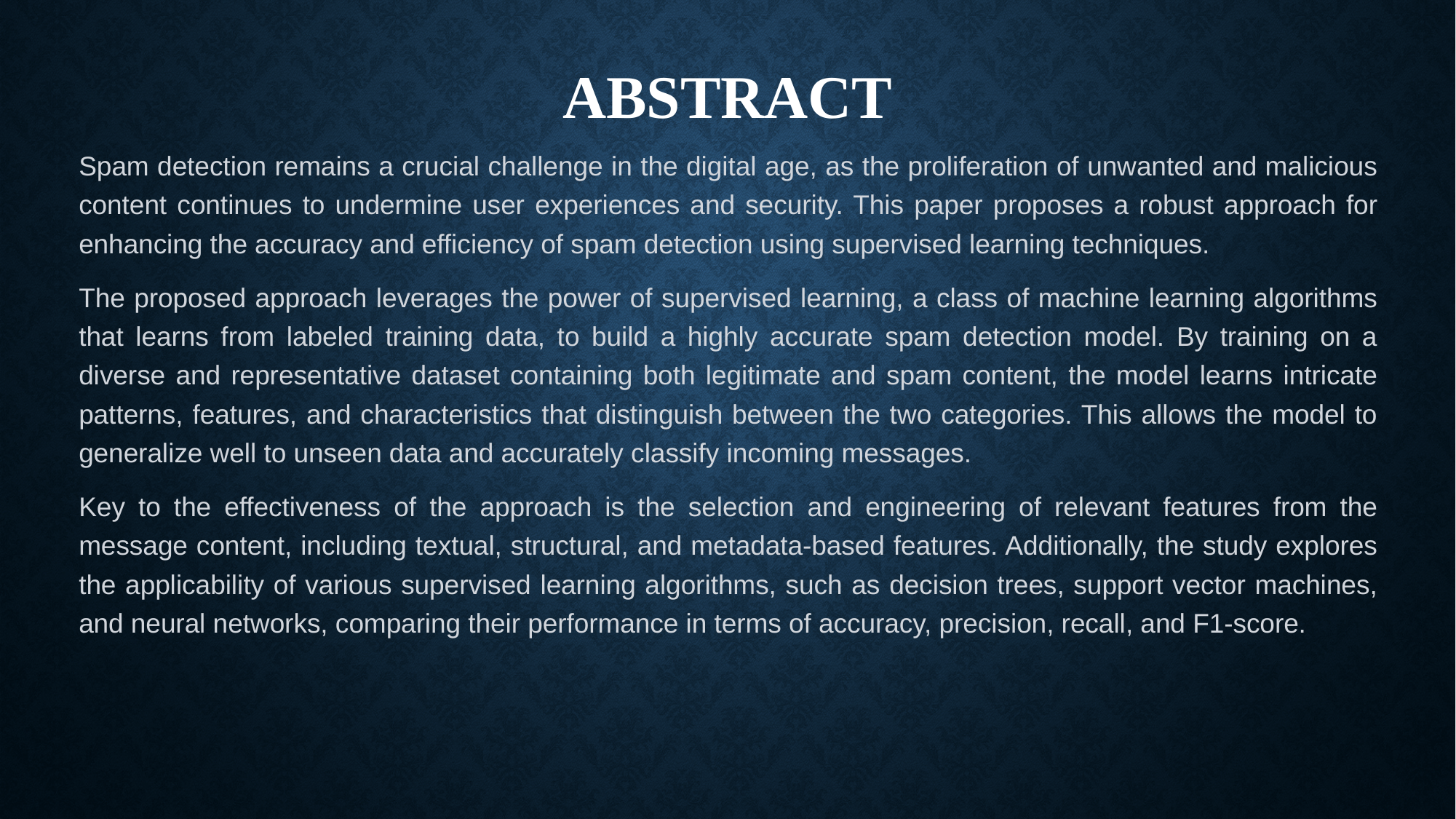

# ABSTRACT
Spam detection remains a crucial challenge in the digital age, as the proliferation of unwanted and malicious content continues to undermine user experiences and security. This paper proposes a robust approach for enhancing the accuracy and efficiency of spam detection using supervised learning techniques.
The proposed approach leverages the power of supervised learning, a class of machine learning algorithms that learns from labeled training data, to build a highly accurate spam detection model. By training on a diverse and representative dataset containing both legitimate and spam content, the model learns intricate patterns, features, and characteristics that distinguish between the two categories. This allows the model to generalize well to unseen data and accurately classify incoming messages.
Key to the effectiveness of the approach is the selection and engineering of relevant features from the message content, including textual, structural, and metadata-based features. Additionally, the study explores the applicability of various supervised learning algorithms, such as decision trees, support vector machines, and neural networks, comparing their performance in terms of accuracy, precision, recall, and F1-score.